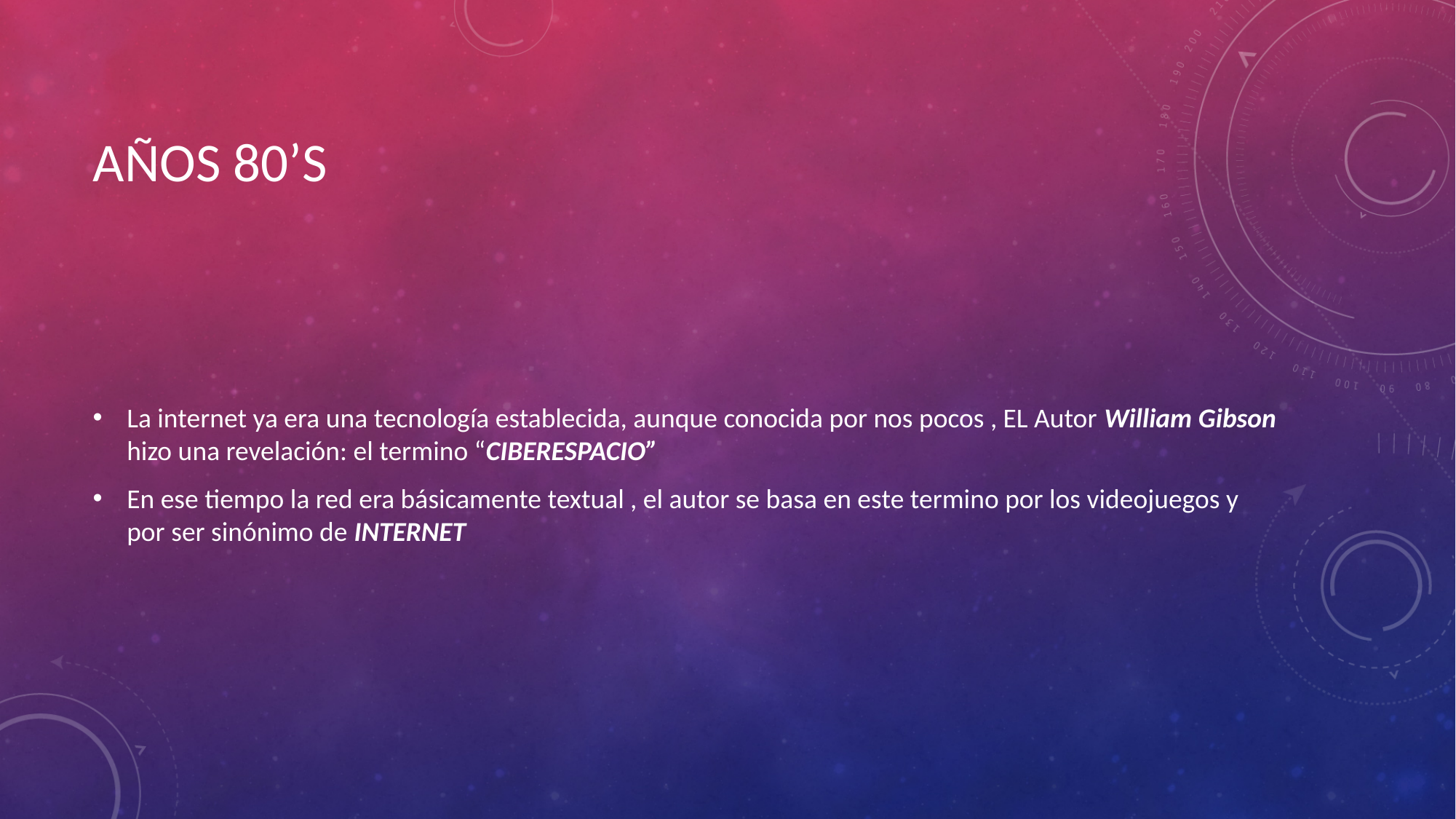

# AÑOS 80’S
La internet ya era una tecnología establecida, aunque conocida por nos pocos , EL Autor William Gibson hizo una revelación: el termino “CIBERESPACIO”
En ese tiempo la red era básicamente textual , el autor se basa en este termino por los videojuegos y por ser sinónimo de INTERNET